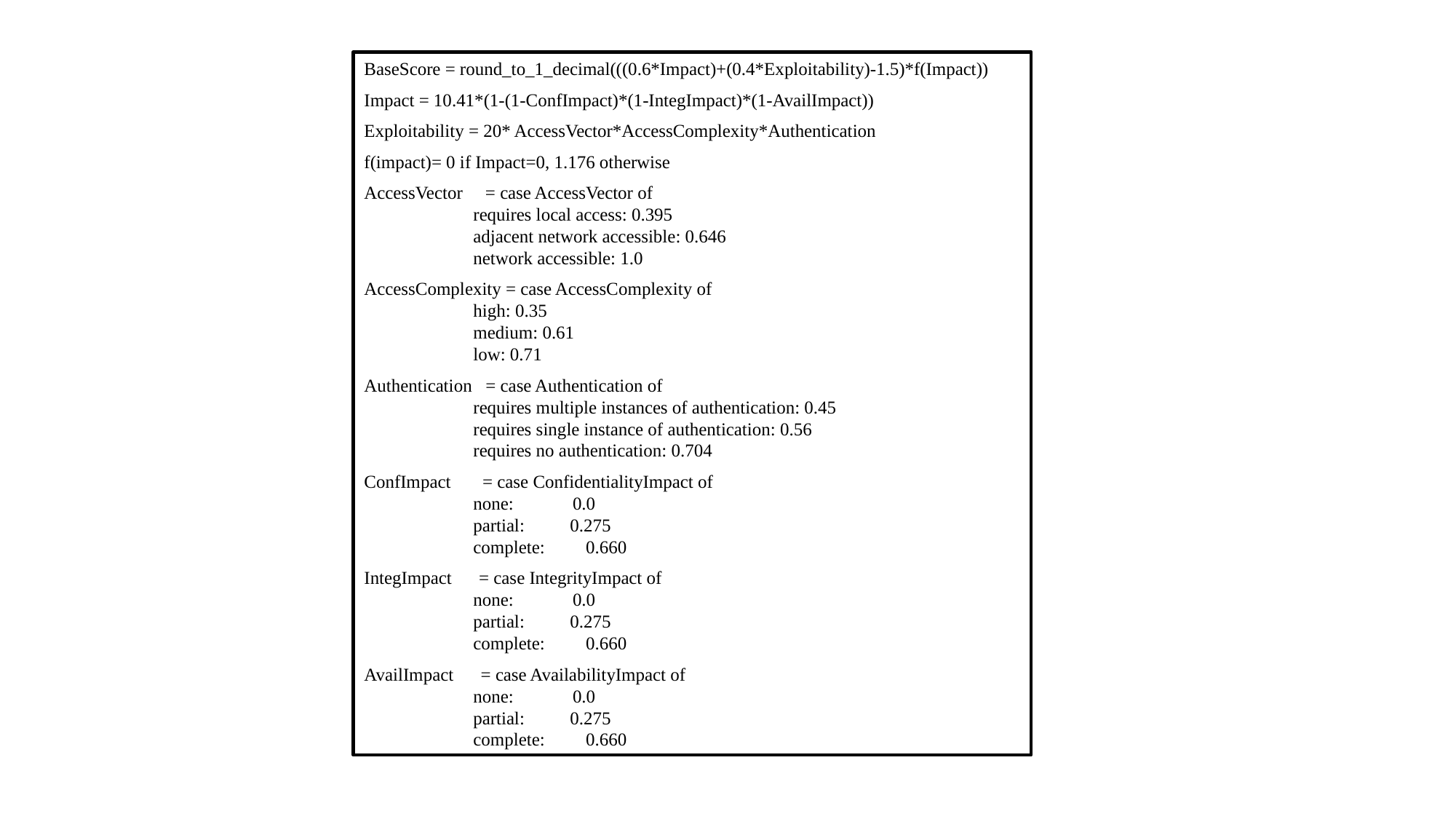

BaseScore = round_to_1_decimal(((0.6*Impact)+(0.4*Exploitability)-1.5)*f(Impact))
Impact = 10.41*(1-(1-ConfImpact)*(1-IntegImpact)*(1-AvailImpact))
Exploitability = 20* AccessVector*AccessComplexity*Authentication
f(impact)= 0 if Impact=0, 1.176 otherwise
AccessVector     = case AccessVector of
                        requires local access: 0.395
                        adjacent network accessible: 0.646
                        network accessible: 1.0
AccessComplexity = case AccessComplexity of
                        high: 0.35
                        medium: 0.61
                        low: 0.71
Authentication   = case Authentication of
                        requires multiple instances of authentication: 0.45
                        requires single instance of authentication: 0.56
                        requires no authentication: 0.704
ConfImpact       = case ConfidentialityImpact of
                        none:             0.0
                        partial:          0.275
                        complete:         0.660
IntegImpact      = case IntegrityImpact of
                        none:             0.0
                        partial:          0.275
                        complete:         0.660
AvailImpact      = case AvailabilityImpact of
                        none:             0.0
                        partial:          0.275
                        complete:         0.660